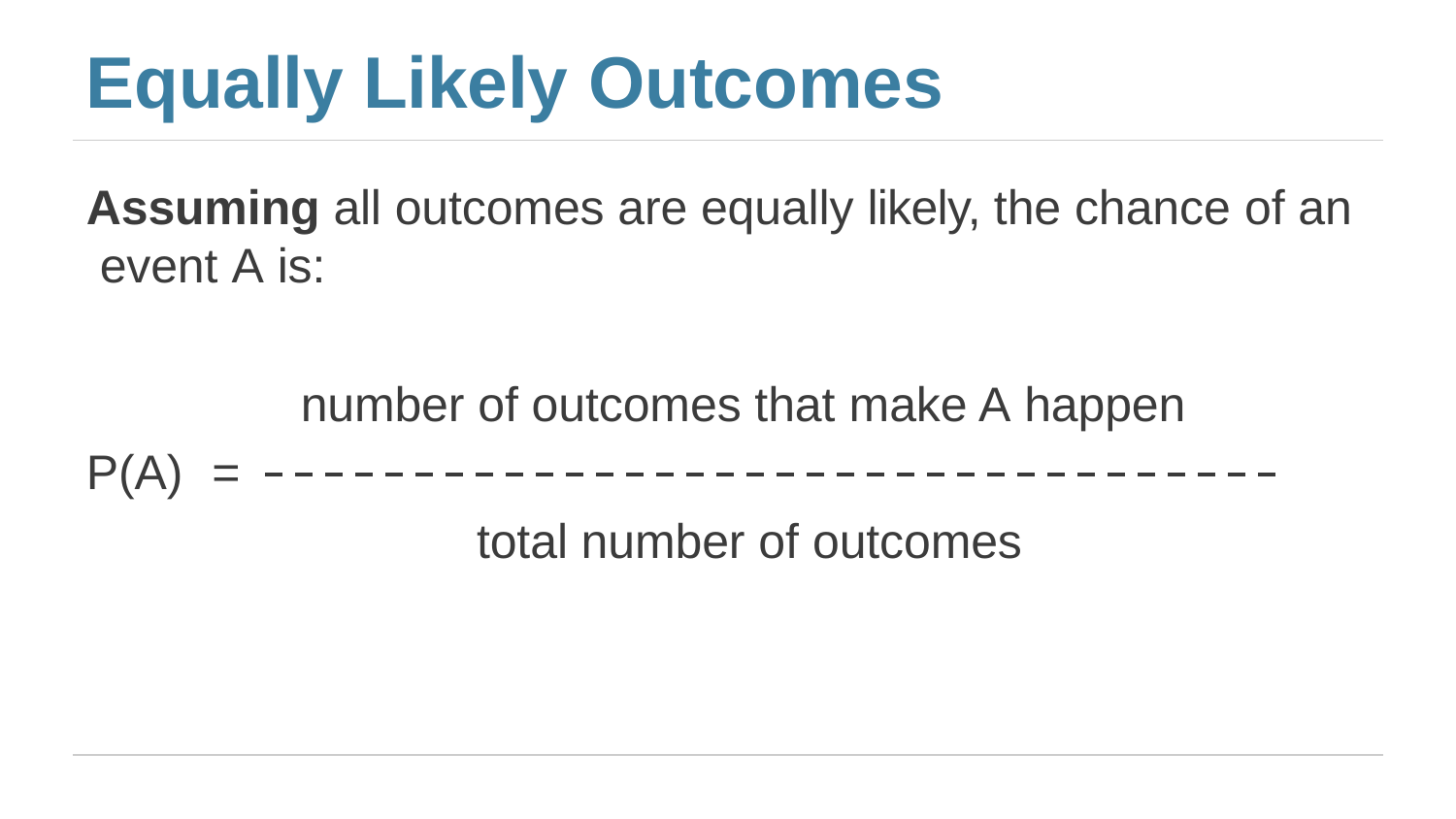

# Equally Likely Outcomes
Assuming all outcomes are equally likely, the chance of an  event A is:

number of outcomes that make A happen
P(A)	=
total number of outcomes